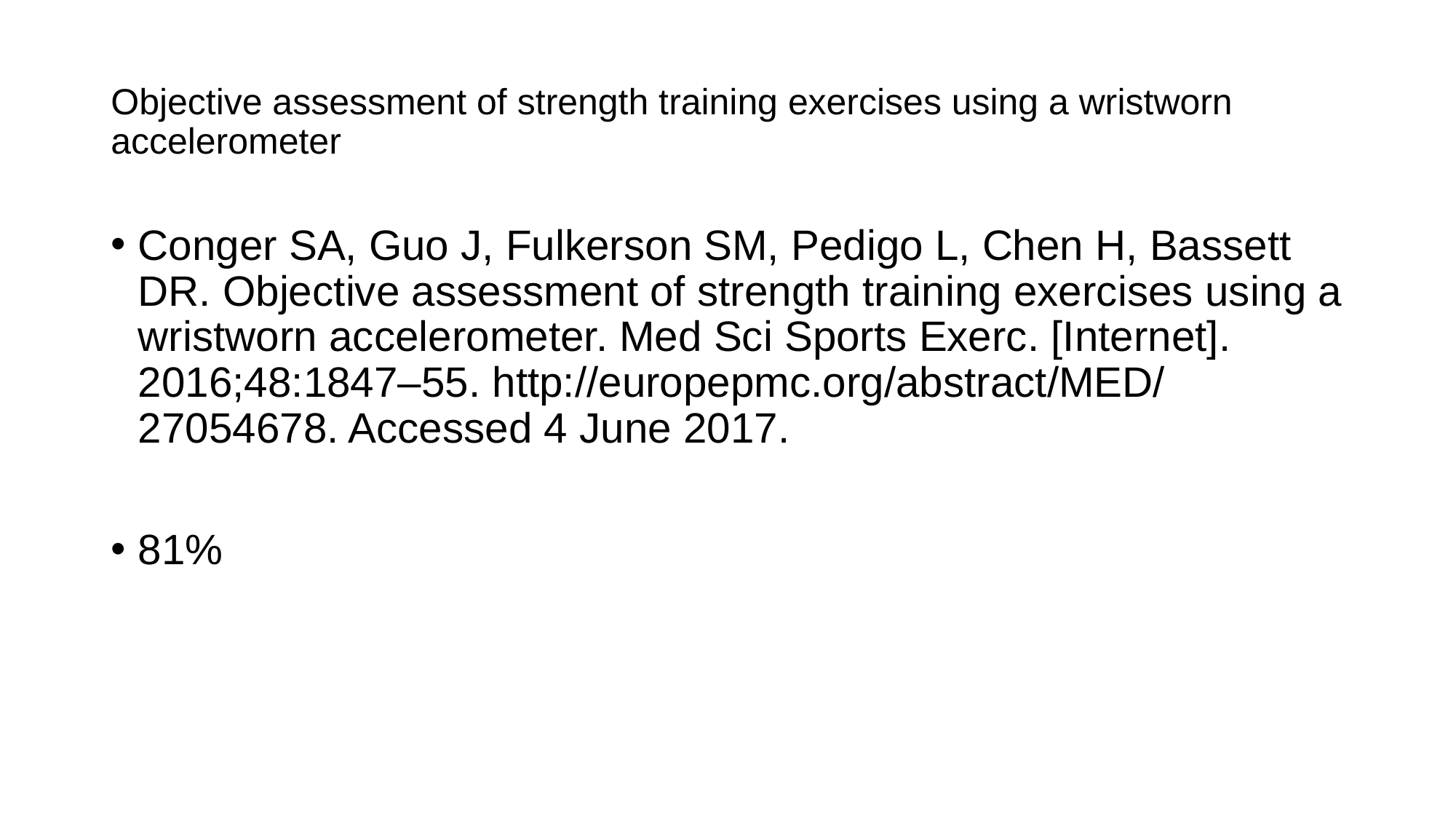

# Objective assessment of strength training exercises using a wristworn accelerometer
Conger SA, Guo J, Fulkerson SM, Pedigo L, Chen H, Bassett DR. Objective assessment of strength training exercises using a wristworn accelerometer. Med Sci Sports Exerc. [Internet]. 2016;48:1847–55. http://europepmc.org/abstract/MED/ 27054678. Accessed 4 June 2017.

81%